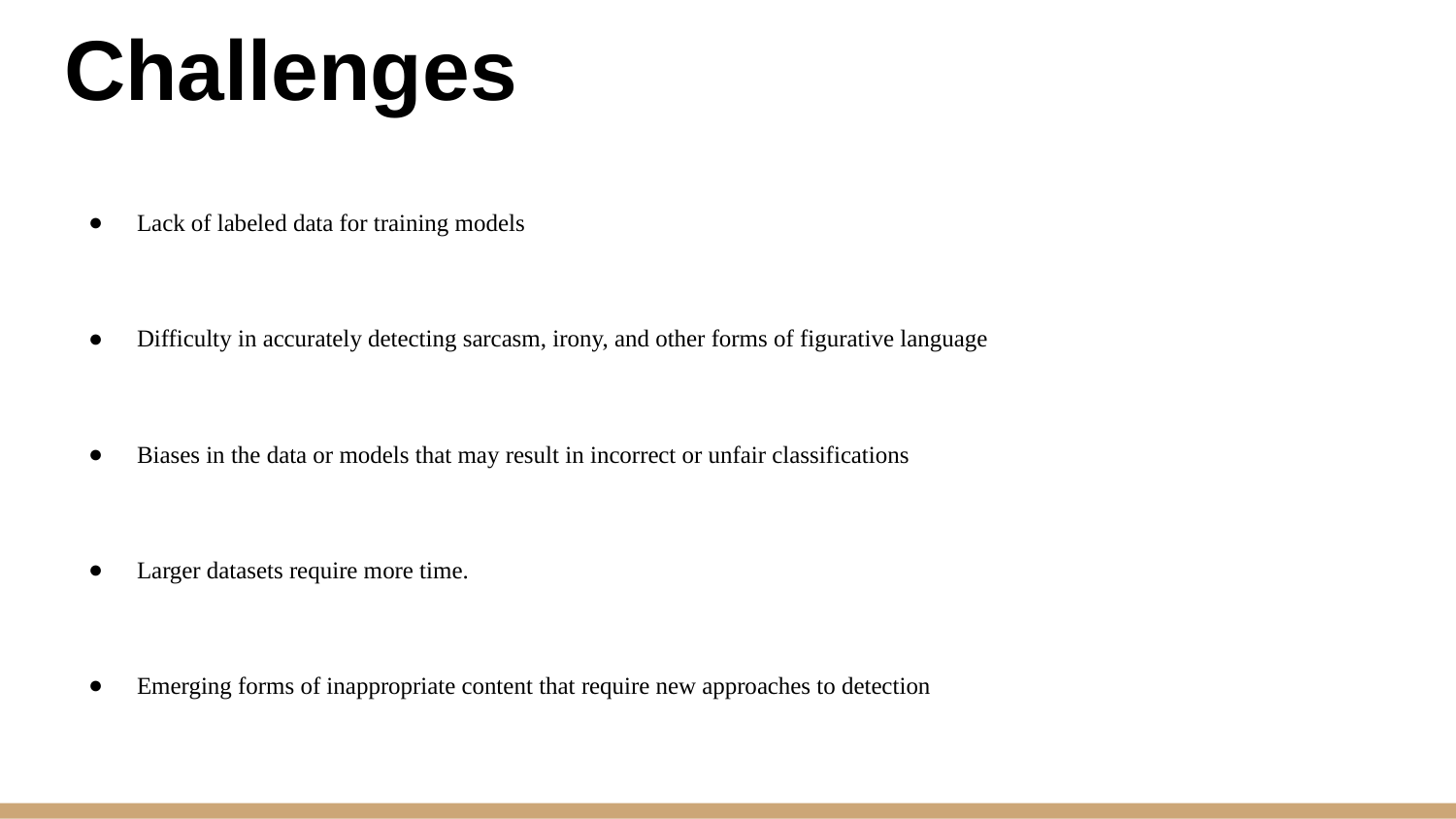

# Challenges
Lack of labeled data for training models

Difficulty in accurately detecting sarcasm, irony, and other forms of figurative language

Biases in the data or models that may result in incorrect or unfair classifications

Larger datasets require more time.

Emerging forms of inappropriate content that require new approaches to detection